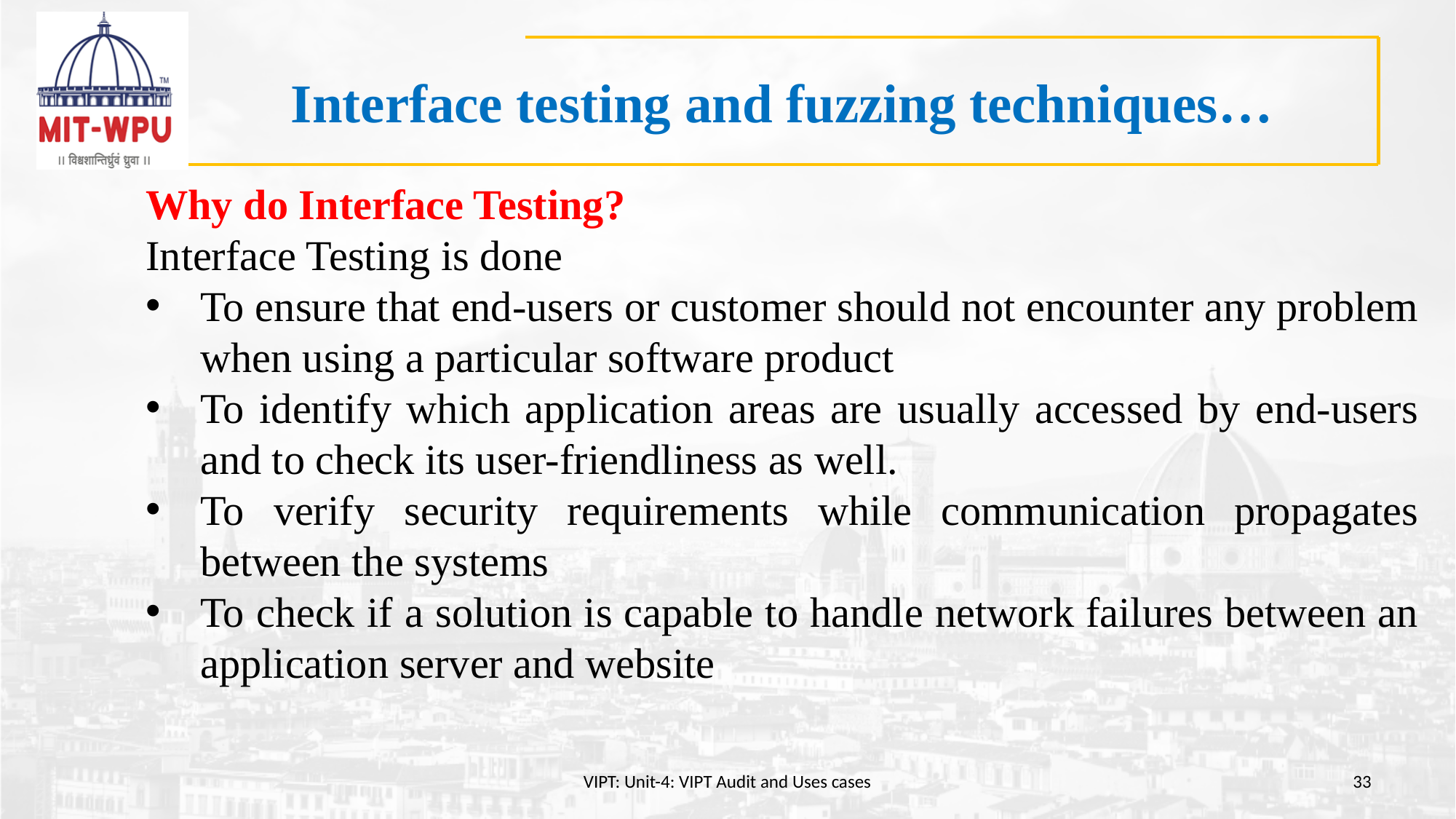

# Interface testing and fuzzing techniques…
Why do Interface Testing?
Interface Testing is done
To ensure that end-users or customer should not encounter any problem when using a particular software product
To identify which application areas are usually accessed by end-users and to check its user-friendliness as well.
To verify security requirements while communication propagates between the systems
To check if a solution is capable to handle network failures between an application server and website
VIPT: Unit-4: VIPT Audit and Uses cases
33